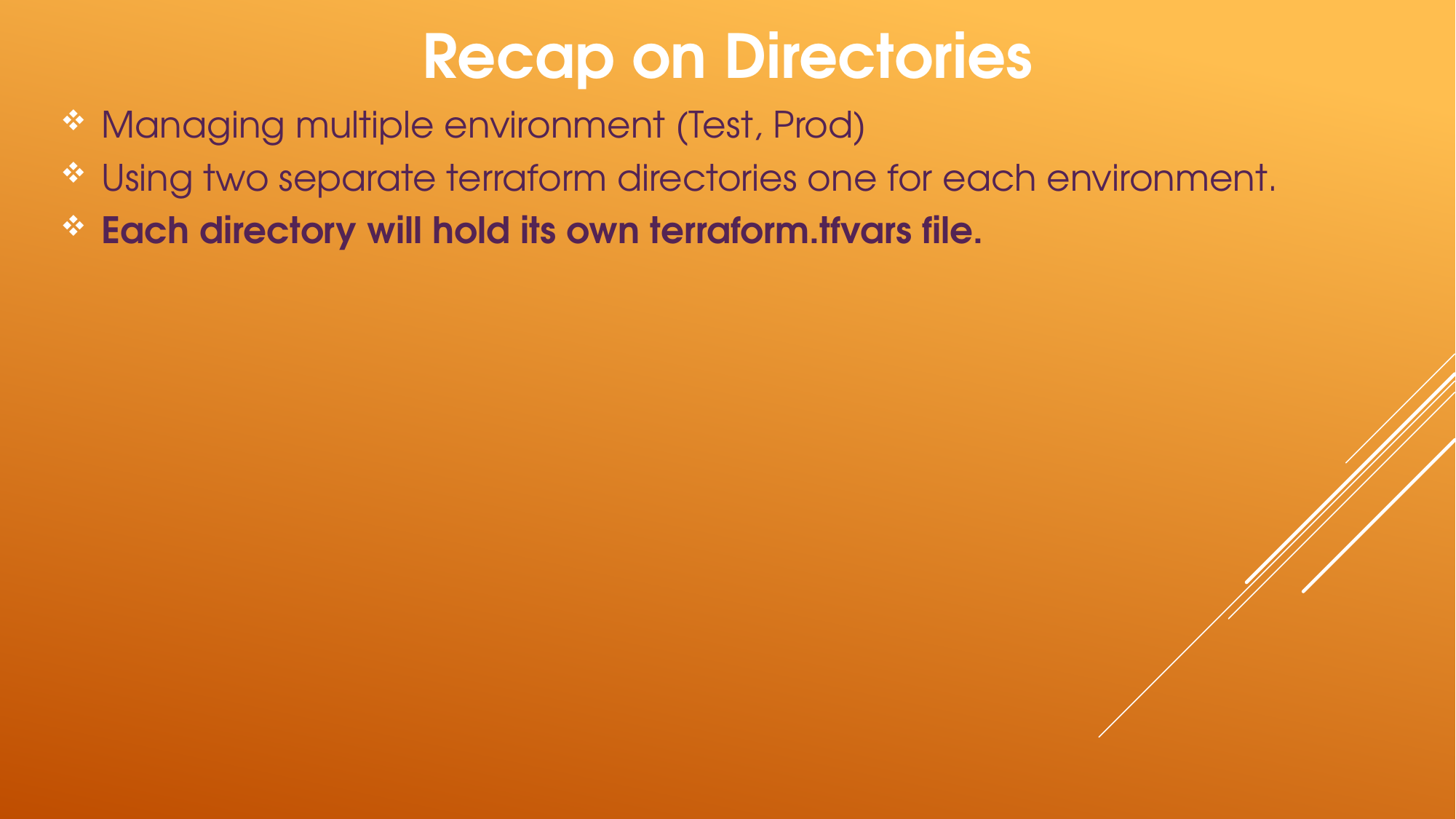

# Recap on Directories
Managing multiple environment (Test, Prod)
Using two separate terraform directories one for each environment.
Each directory will hold its own terraform.tfvars file.